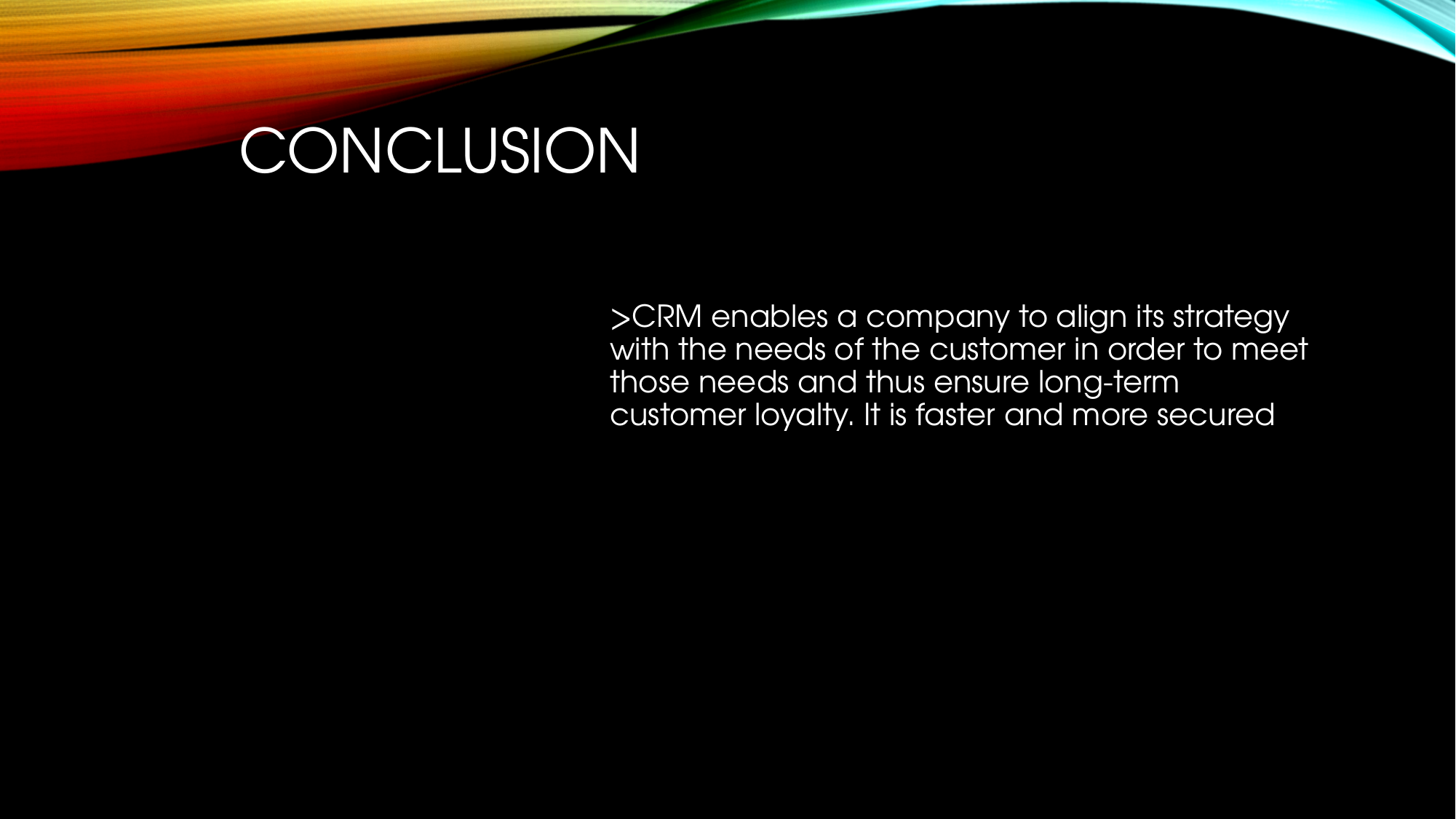

# CONCLUSION
>CRM enables a company to align its strategy with the needs of the customer in order to meet those needs and thus ensure long-term customer loyalty. It is faster and more secured